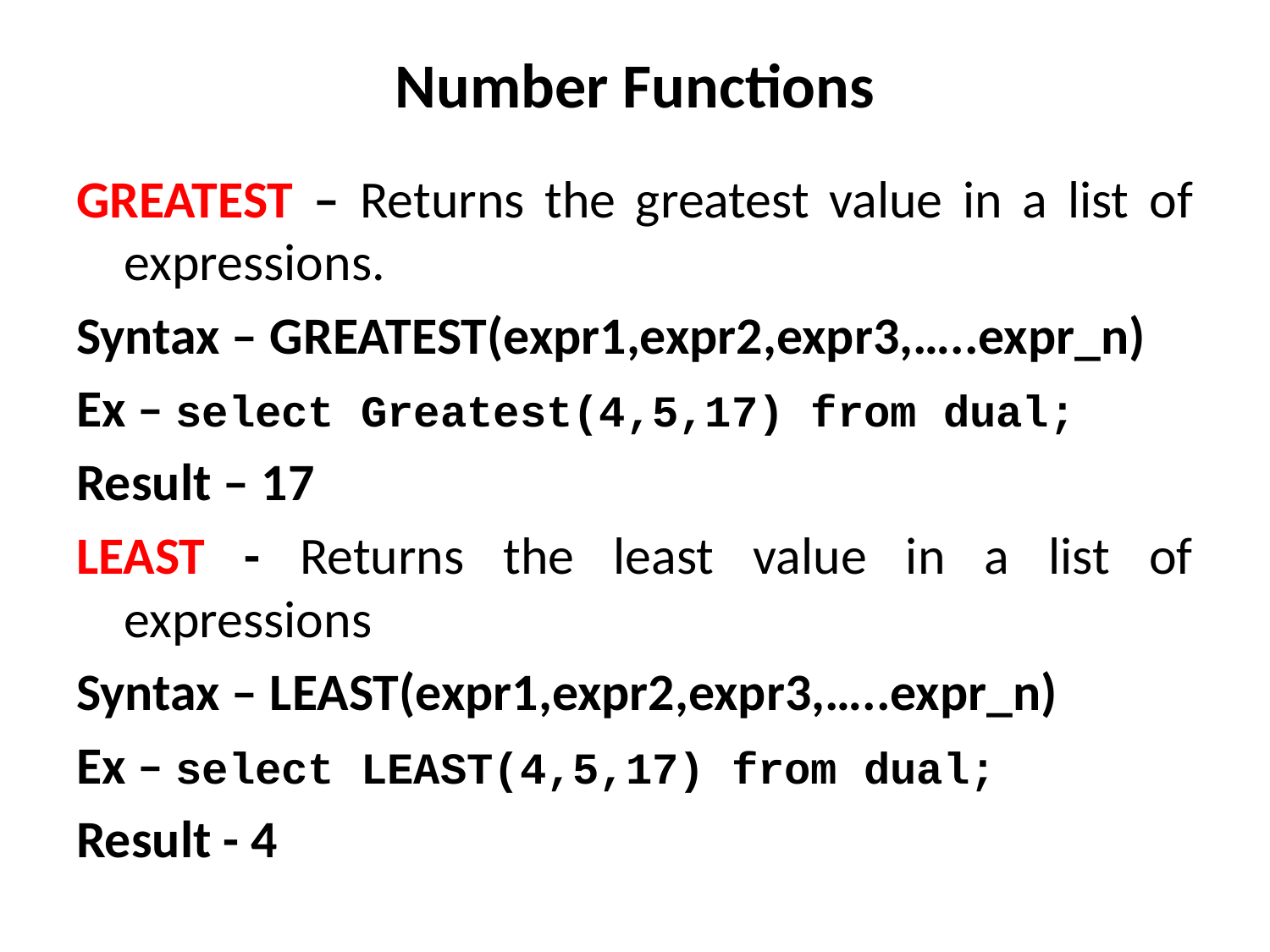

# Number Functions
GREATEST – Returns the greatest value in a list of expressions.
Syntax – GREATEST(expr1,expr2,expr3,…..expr_n)
Ex – select Greatest(4,5,17) from dual;
Result – 17
LEAST - Returns the least value in a list of expressions
Syntax – LEAST(expr1,expr2,expr3,…..expr_n)
Ex – select LEAST(4,5,17) from dual;
Result - 4